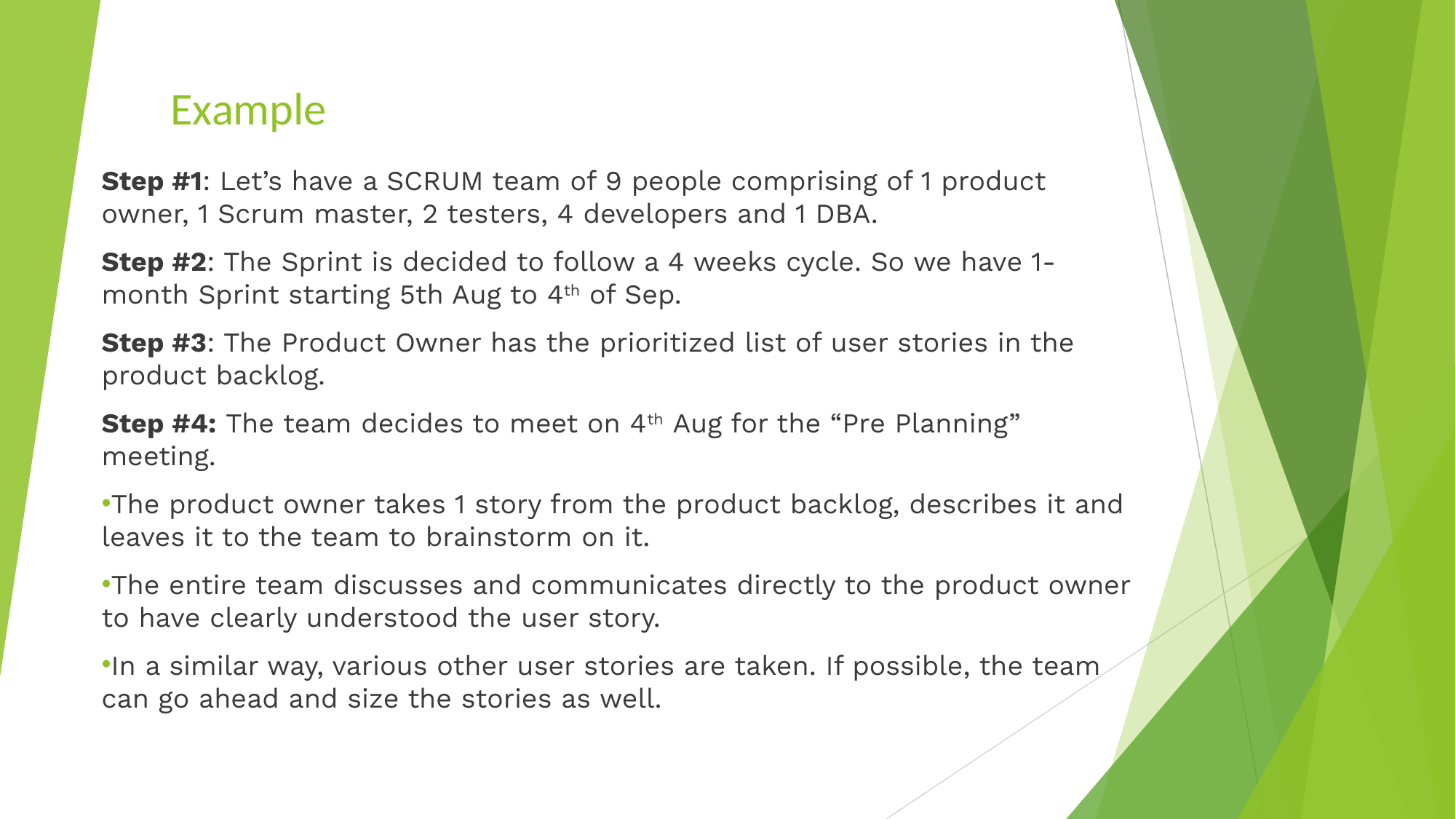

# Example
Step #1: Let’s have a SCRUM team of 9 people comprising of 1 product owner, 1 Scrum master, 2 testers, 4 developers and 1 DBA.
Step #2: The Sprint is decided to follow a 4 weeks cycle. So we have 1-month Sprint starting 5th Aug to 4th of Sep.
Step #3: The Product Owner has the prioritized list of user stories in the product backlog.
Step #4: The team decides to meet on 4th Aug for the “Pre Planning” meeting.
The product owner takes 1 story from the product backlog, describes it and leaves it to the team to brainstorm on it.
The entire team discusses and communicates directly to the product owner to have clearly understood the user story.
In a similar way, various other user stories are taken. If possible, the team can go ahead and size the stories as well.